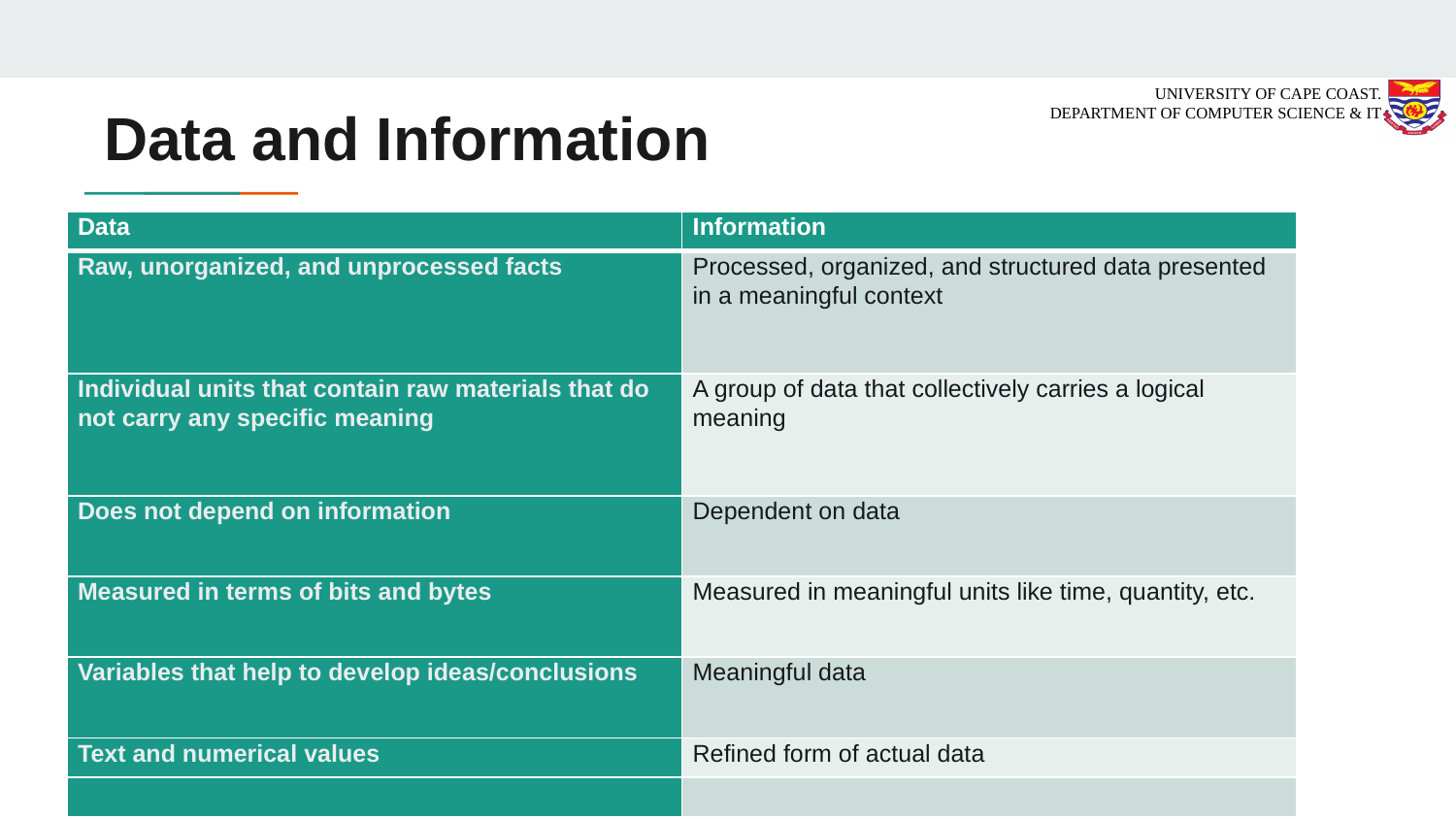

# Data and Information
| Data | Information |
| --- | --- |
| Raw, unorganized, and unprocessed facts | Processed, organized, and structured data presented in a meaningful context |
| Individual units that contain raw materials that do not carry any specific meaning | A group of data that collectively carries a logical meaning |
| Does not depend on information | Dependent on data |
| Measured in terms of bits and bytes | Measured in meaningful units like time, quantity, etc. |
| Variables that help to develop ideas/conclusions | Meaningful data |
| Text and numerical values | Refined form of actual data |
|  |  |